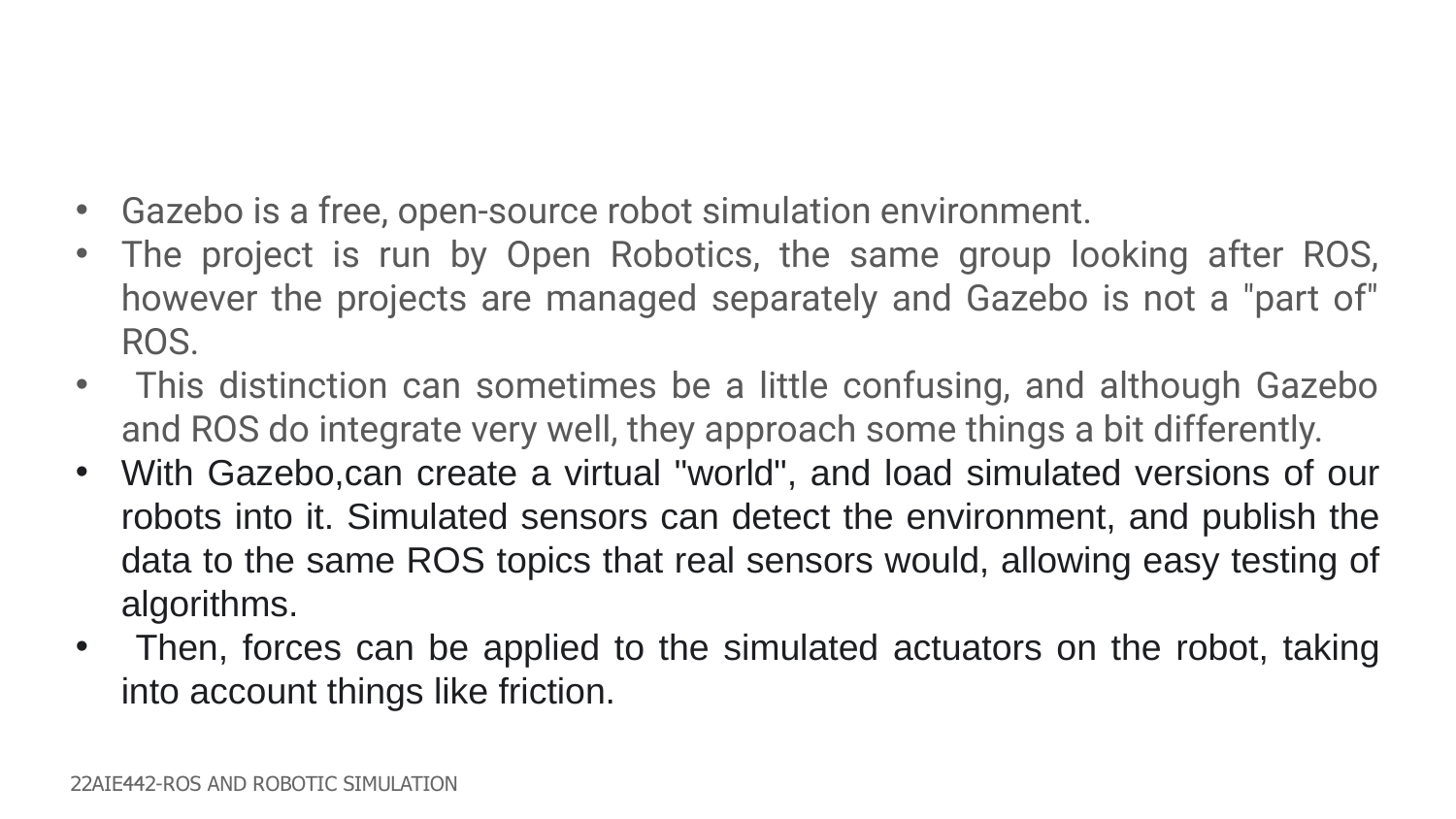

#
Gazebo is a free, open-source robot simulation environment.
The project is run by Open Robotics, the same group looking after ROS, however the projects are managed separately and Gazebo is not a "part of" ROS.
 This distinction can sometimes be a little confusing, and although Gazebo and ROS do integrate very well, they approach some things a bit differently.
With Gazebo,can create a virtual "world", and load simulated versions of our robots into it. Simulated sensors can detect the environment, and publish the data to the same ROS topics that real sensors would, allowing easy testing of algorithms.
 Then, forces can be applied to the simulated actuators on the robot, taking into account things like friction.
22AIE442-ROS AND ROBOTIC SIMULATION